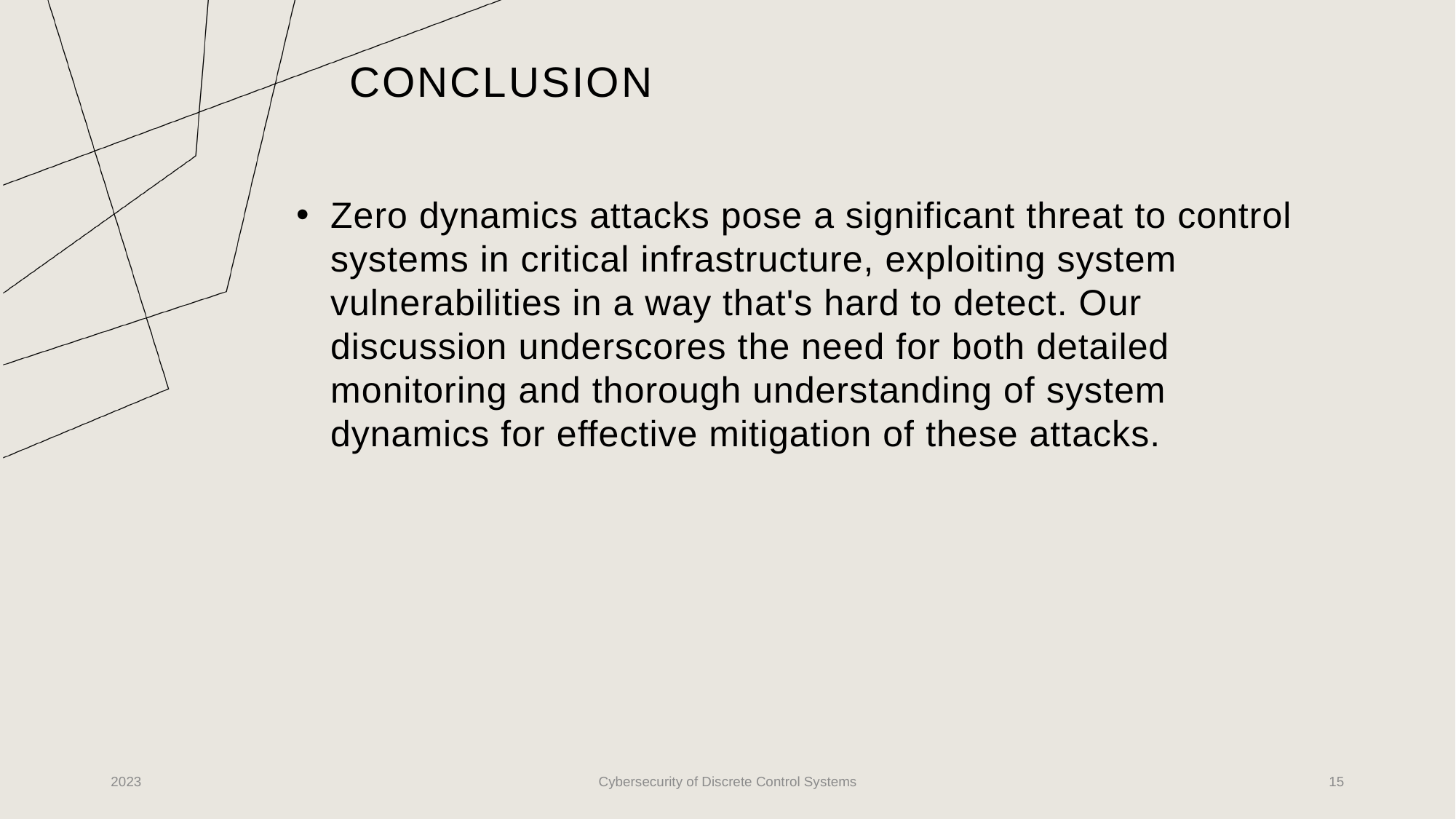

# Conclusion
Zero dynamics attacks pose a significant threat to control systems in critical infrastructure, exploiting system vulnerabilities in a way that's hard to detect. Our discussion underscores the need for both detailed monitoring and thorough understanding of system dynamics for effective mitigation of these attacks.
2023
Cybersecurity of Discrete Control Systems
15